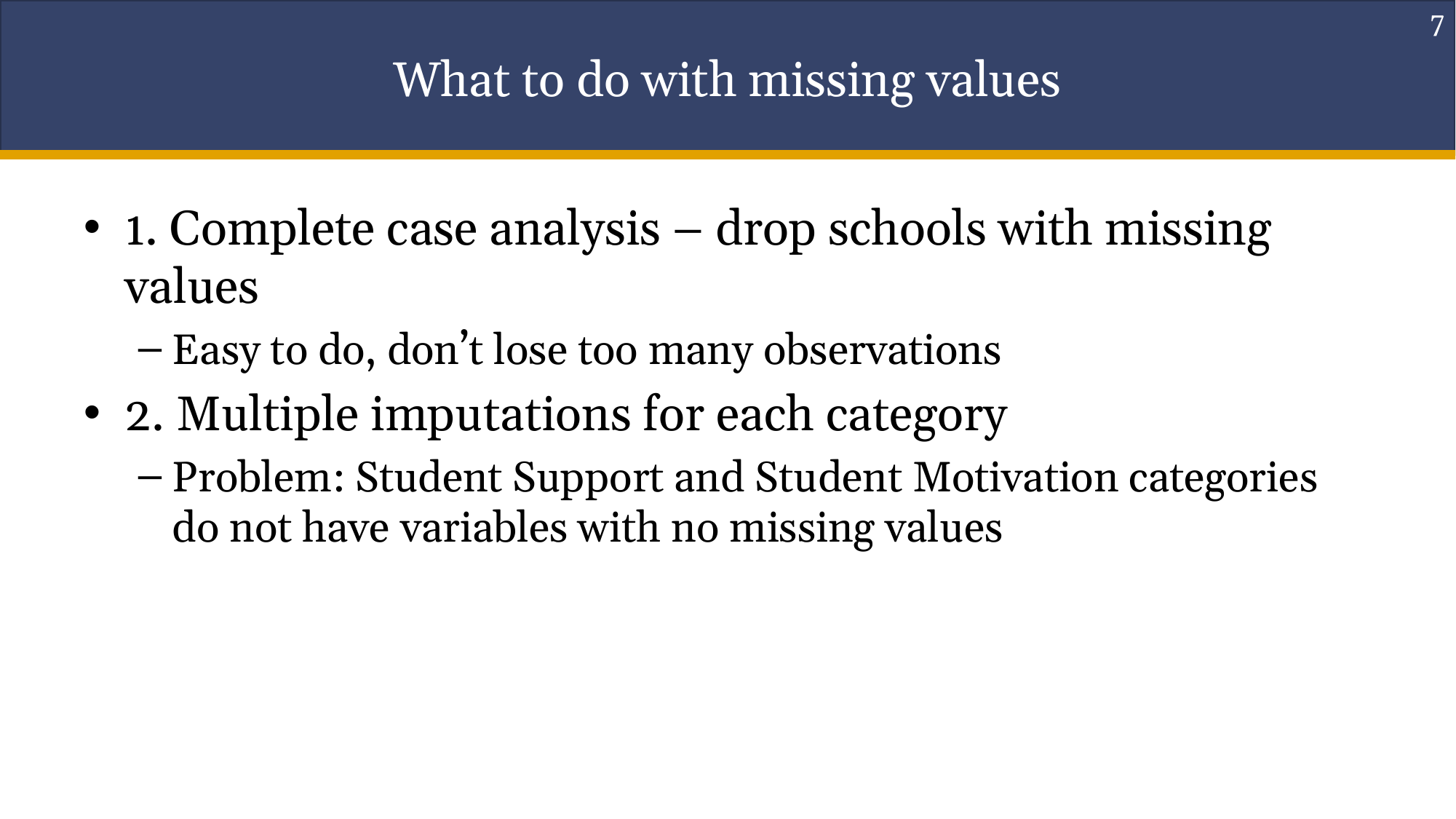

7
# What to do with missing values
1. Complete case analysis – drop schools with missing values
Easy to do, don’t lose too many observations
2. Multiple imputations for each category
Problem: Student Support and Student Motivation categories do not have variables with no missing values